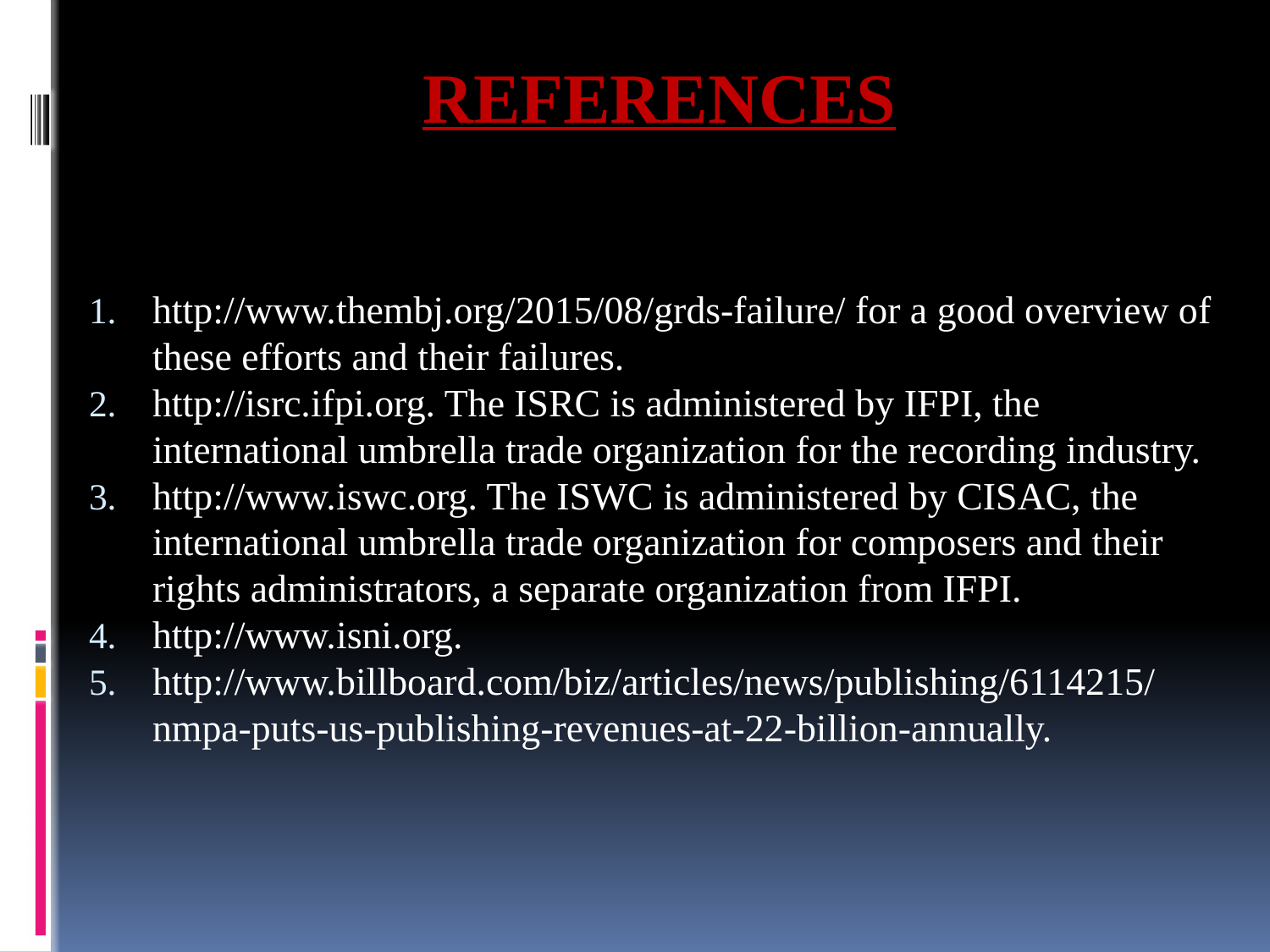

# REFERENCES
http://www.thembj.org/2015/08/grds-failure/ for a good overview of these efforts and their failures.
http://isrc.ifpi.org. The ISRC is administered by IFPI, the international umbrella trade organization for the recording industry.
http://www.iswc.org. The ISWC is administered by CISAC, the international umbrella trade organization for composers and their rights administrators, a separate organization from IFPI.
http://www.isni.org.
http://www.billboard.com/biz/articles/news/publishing/6114215/nmpa-puts-us-publishing-revenues-at-22-billion-annually.